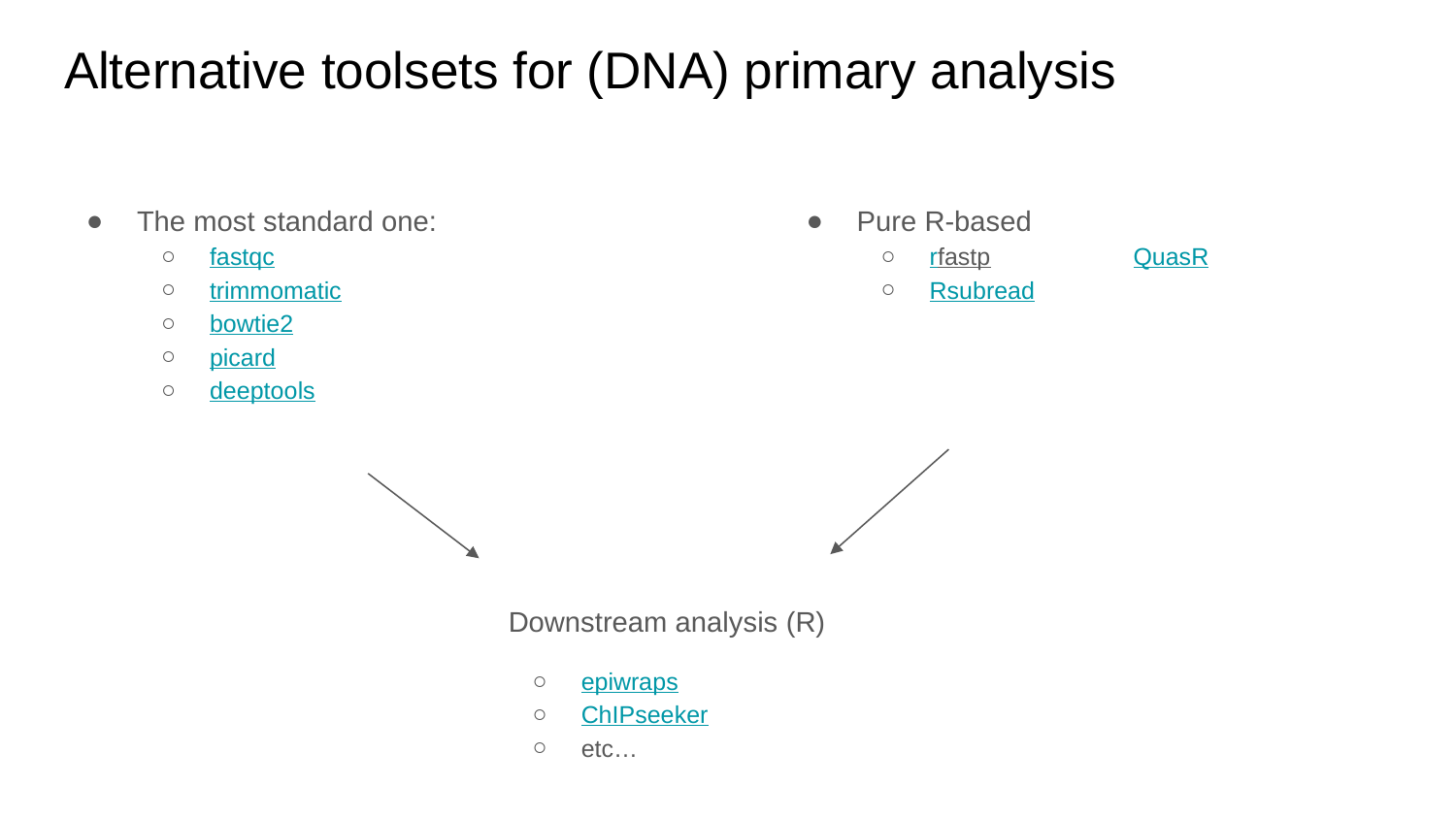

# Alternative toolsets for (DNA) primary analysis
The most standard one:
fastqc
trimmomatic
bowtie2
picard
deeptools
Pure R-based
rfastp                     QuasR
Rsubread
Downstream analysis (R)
epiwraps
ChIPseeker
etc…